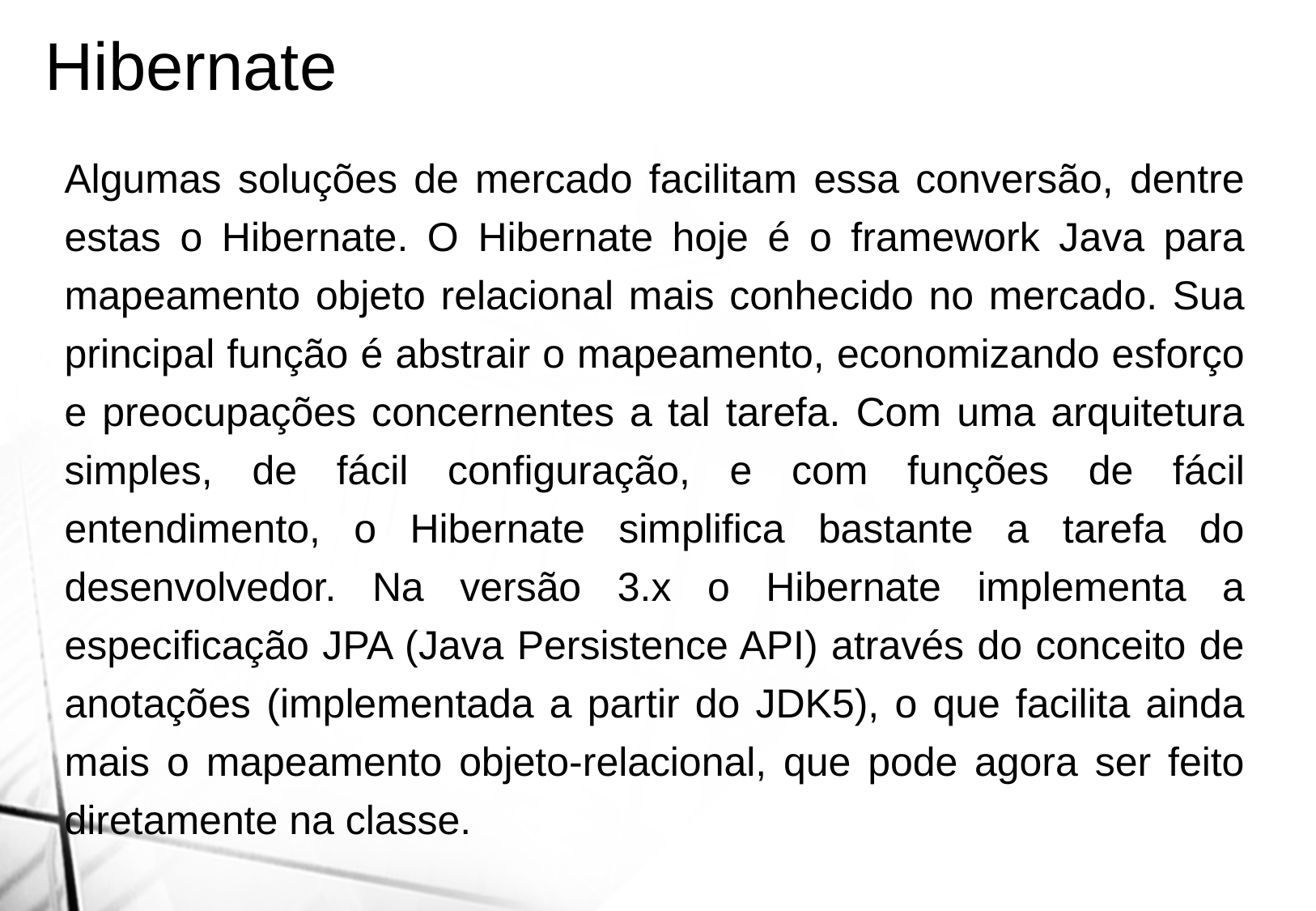

Hibernate
Algumas soluções de mercado facilitam essa conversão, dentre estas o Hibernate. O Hibernate hoje é o framework Java para mapeamento objeto relacional mais conhecido no mercado. Sua principal função é abstrair o mapeamento, economizando esforço e preocupações concernentes a tal tarefa. Com uma arquitetura simples, de fácil configuração, e com funções de fácil entendimento, o Hibernate simplifica bastante a tarefa do desenvolvedor. Na versão 3.x o Hibernate implementa a especificação JPA (Java Persistence API) através do conceito de anotações (implementada a partir do JDK5), o que facilita ainda mais o mapeamento objeto-relacional, que pode agora ser feito diretamente na classe.